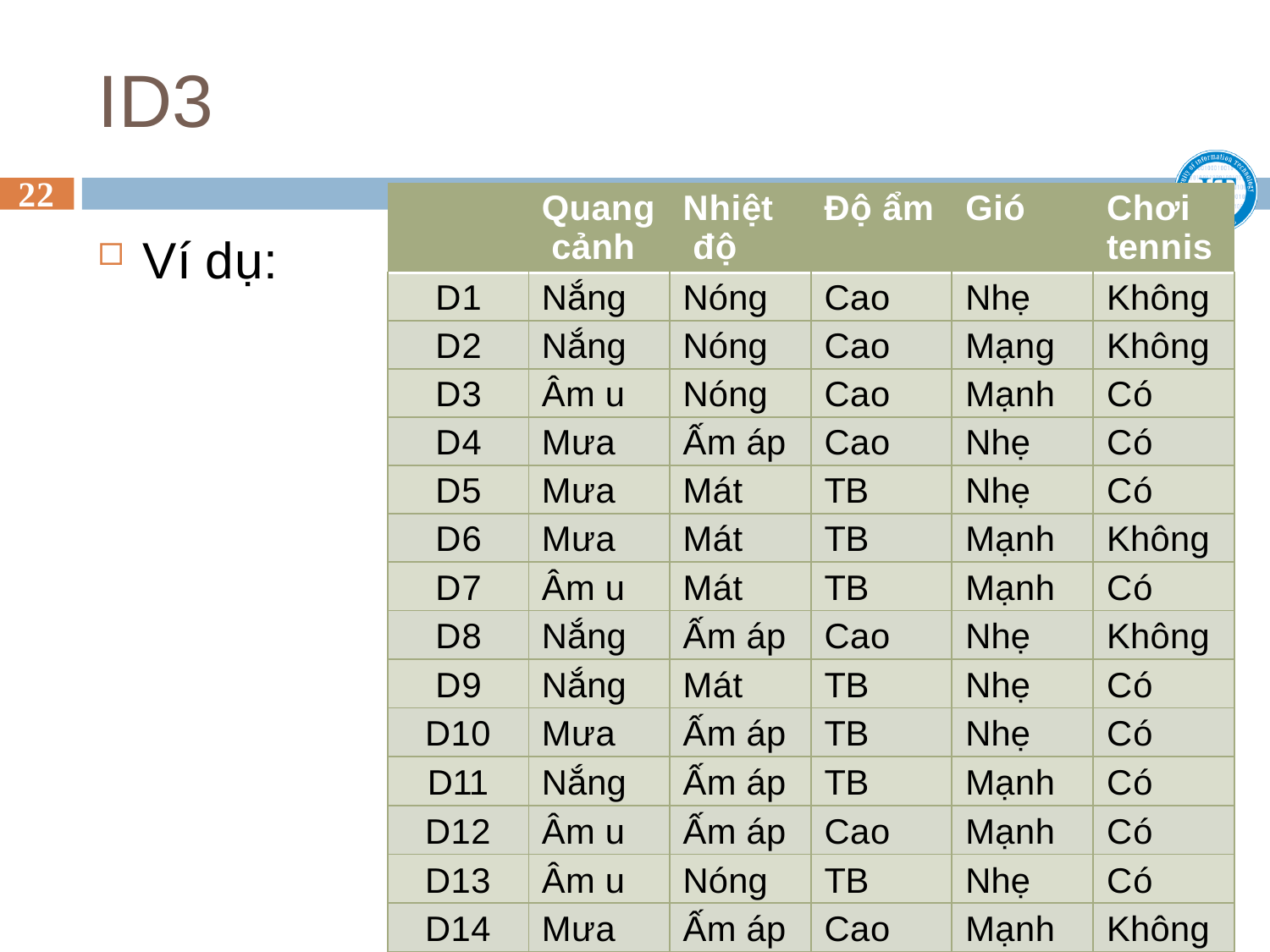

ID3

22
Ví dụ:
|  | Quang cảnh | Nhiệt độ | Độ ẩm | Gió | Chơi tennis |
| --- | --- | --- | --- | --- | --- |
| D1 | Nắng | Nóng | Cao | Nhẹ | Không |
| D2 | Nắng | Nóng | Cao | Mạng | Không |
| D3 | Âm u | Nóng | Cao | Mạnh | Có |
| D4 | Mưa | Ấm áp | Cao | Nhẹ | Có |
| D5 | Mưa | Mát | TB | Nhẹ | Có |
| D6 | Mưa | Mát | TB | Mạnh | Không |
| D7 | Âm u | Mát | TB | Mạnh | Có |
| D8 | Nắng | Ấm áp | Cao | Nhẹ | Không |
| D9 | Nắng | Mát | TB | Nhẹ | Có |
| D10 | Mưa | Ấm áp | TB | Nhẹ | Có |
| D11 | Nắng | Ấm áp | TB | Mạnh | Có |
| D12 | Âm u | Ấm áp | Cao | Mạnh | Có |
| D13 | Âm u | Nóng | TB | Nhẹ | Có |
| D14 | Mưa | Ấm áp | Cao | Mạnh | Không |